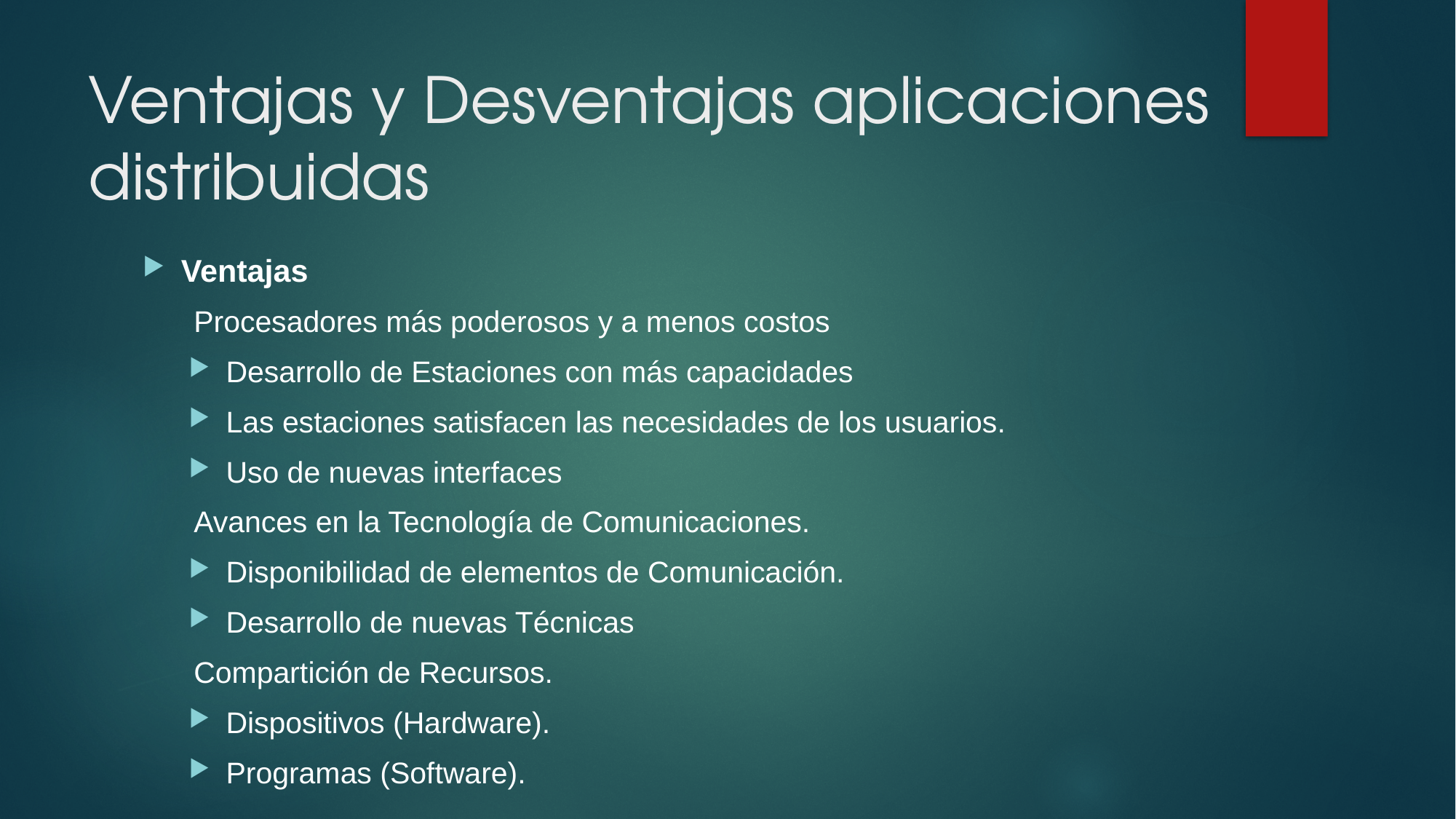

# Ventajas y Desventajas aplicaciones distribuidas
Ventajas
Procesadores más poderosos y a menos costos
Desarrollo de Estaciones con más capacidades
Las estaciones satisfacen las necesidades de los usuarios.
Uso de nuevas interfaces
Avances en la Tecnología de Comunicaciones.
Disponibilidad de elementos de Comunicación.
Desarrollo de nuevas Técnicas
Compartición de Recursos.
Dispositivos (Hardware).
Programas (Software).